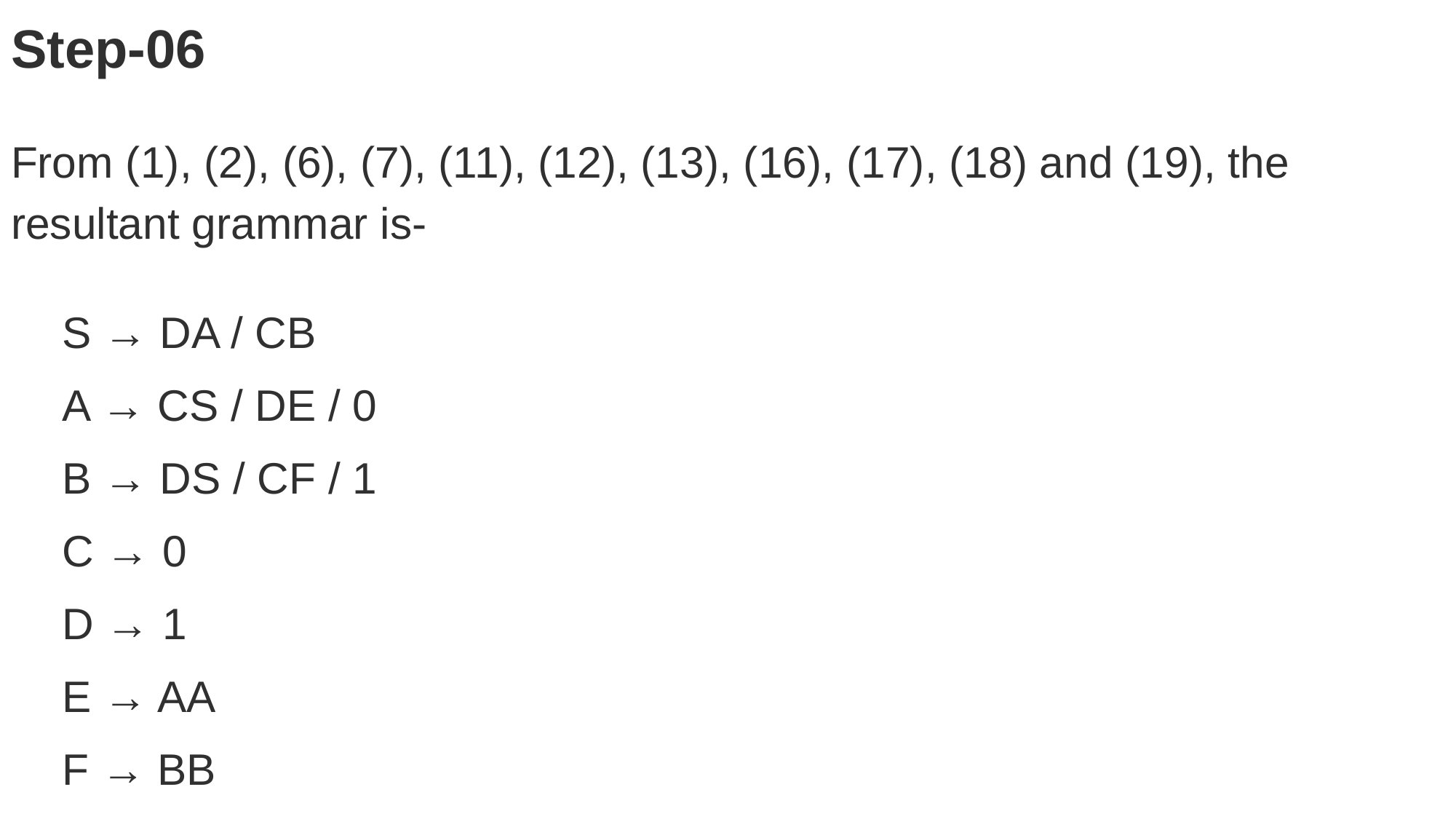

# Step-06

From (1), (2), (6), (7), (11), (12), (13), (16), (17), (18) and (19), the resultant grammar is-

S → DA / CB
A → CS / DE / 0
B → DS / CF / 1
C → 0
D → 1
E → AA
F → BB